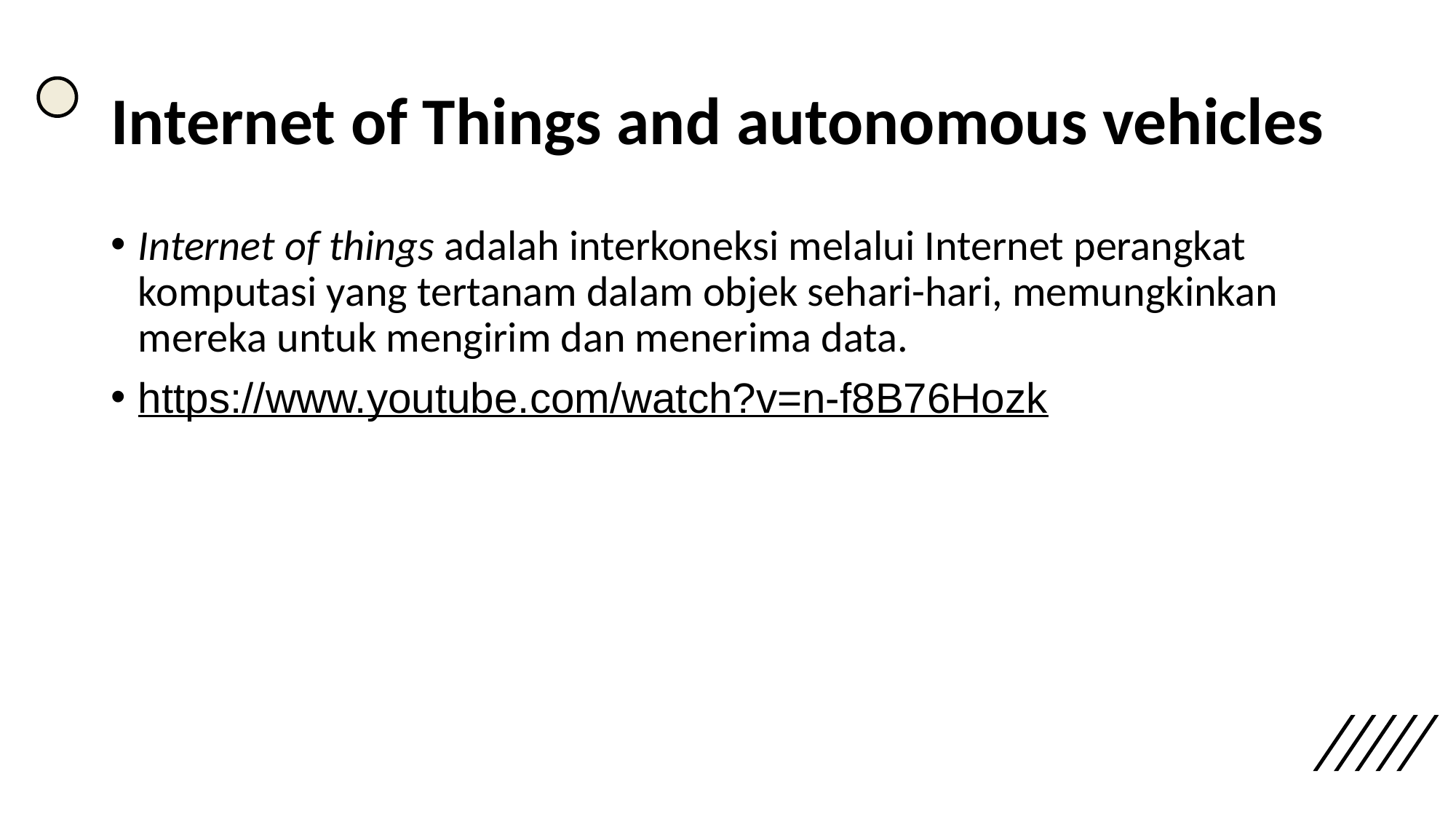

# Internet of Things and autonomous vehicles
Internet of things adalah interkoneksi melalui Internet perangkat komputasi yang tertanam dalam objek sehari-hari, memungkinkan mereka untuk mengirim dan menerima data.
https://www.youtube.com/watch?v=n-f8B76Hozk